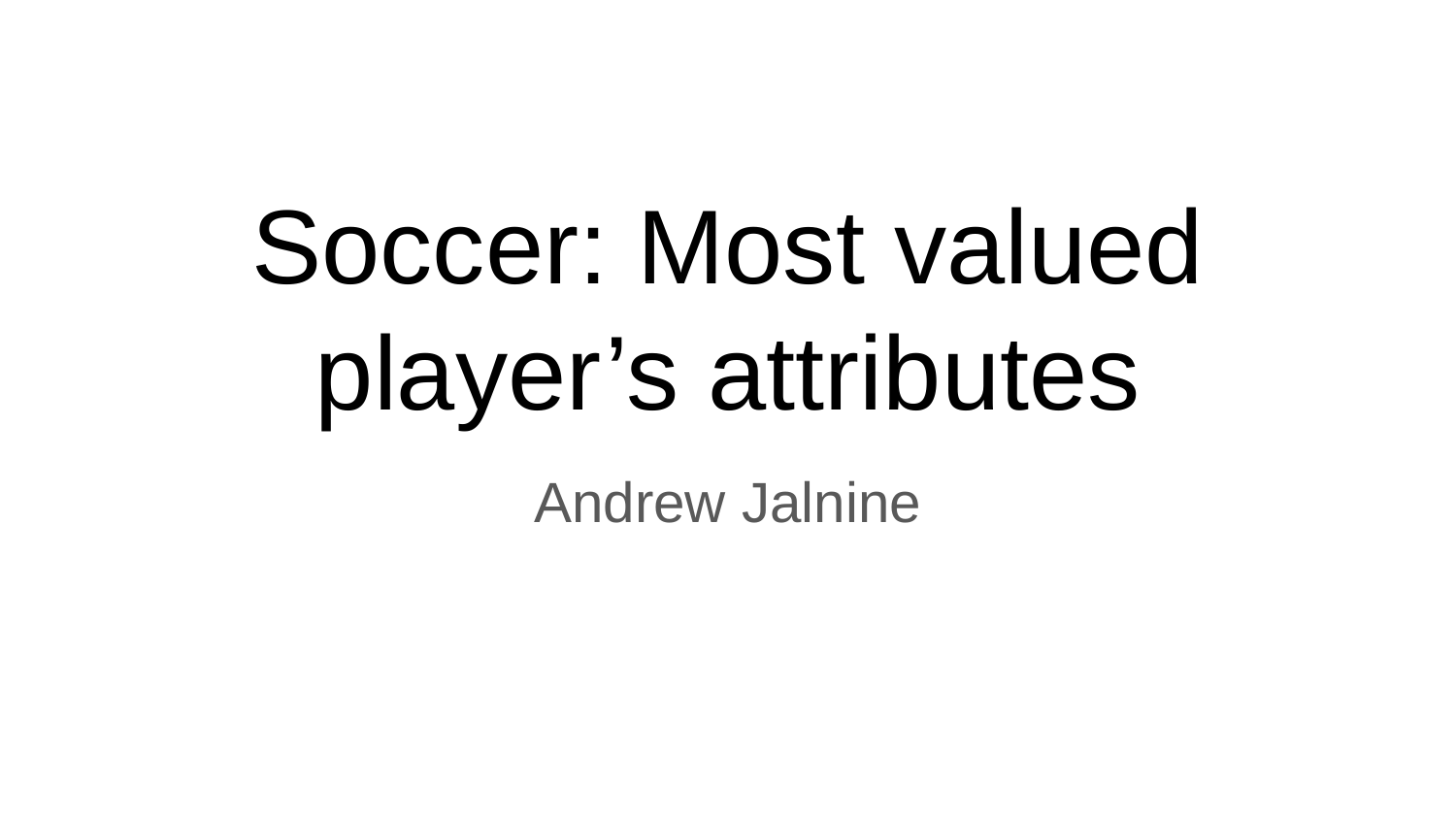

# Soccer: Most valued player’s attributes
Andrew Jalnine